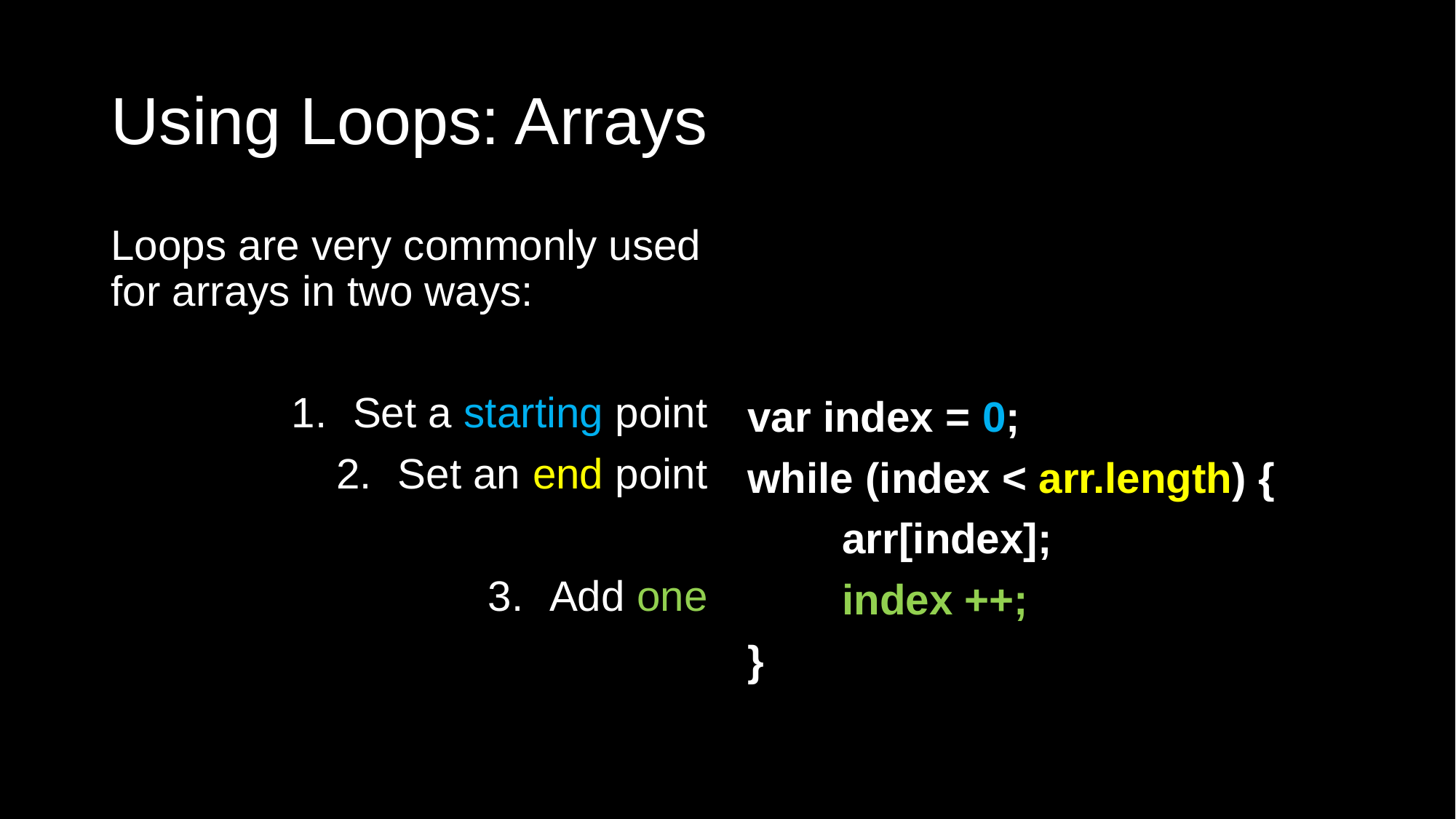

# Using Loops: Arrays
Loops are very commonly used for arrays in two ways:

Set a starting point
Set an end point

Add one

var index = 0;
while (index < arr.length) {
        arr[index];
        index ++;
}